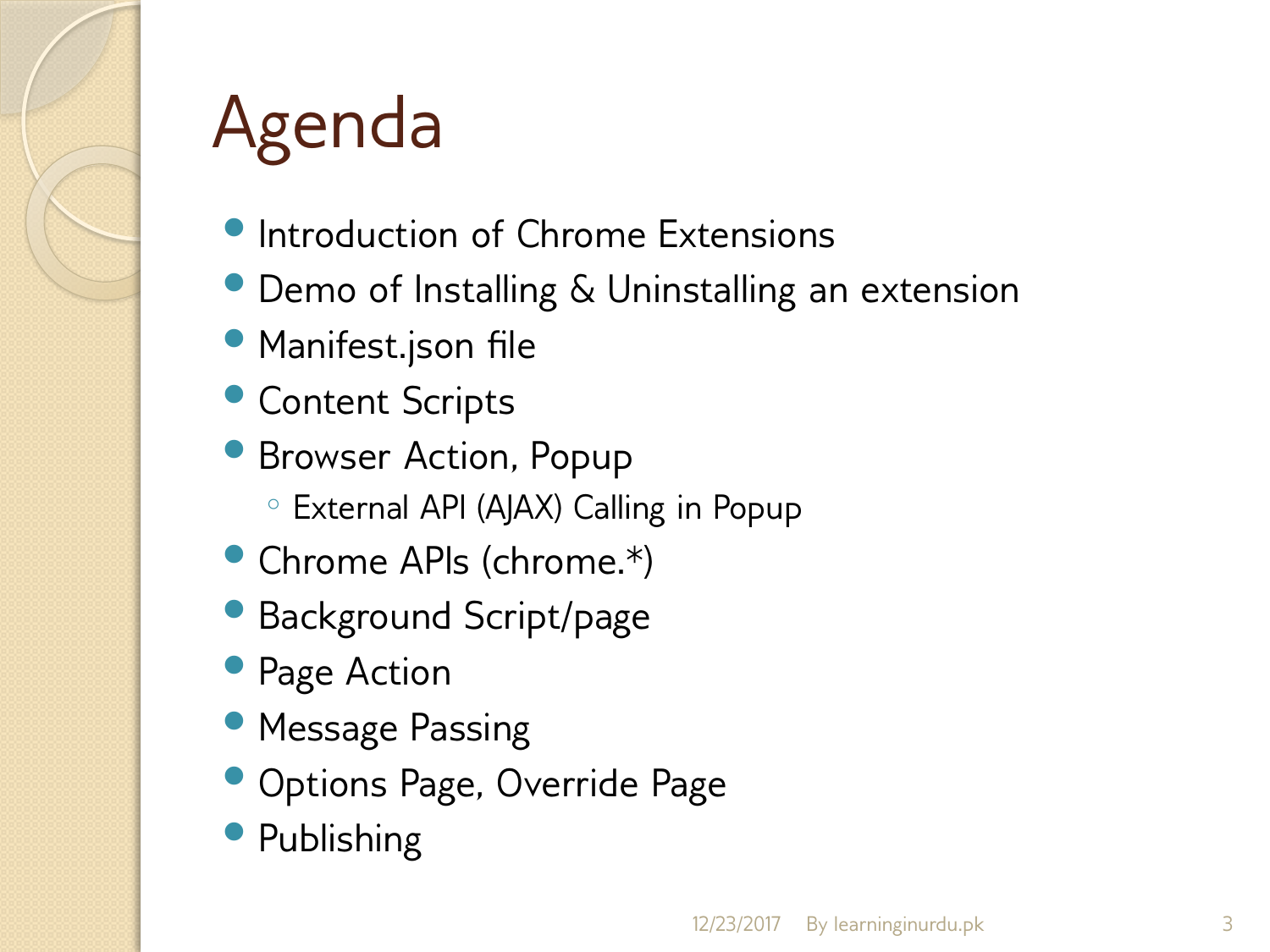

# Agenda
Introduction of Chrome Extensions
Demo of Installing & Uninstalling an extension
Manifest.json file
Content Scripts
Browser Action, Popup
External API (AJAX) Calling in Popup
Chrome APIs (chrome.*)
Background Script/page
Page Action
Message Passing
Options Page, Override Page
Publishing

12/23/2017
By learninginurdu.pk
3